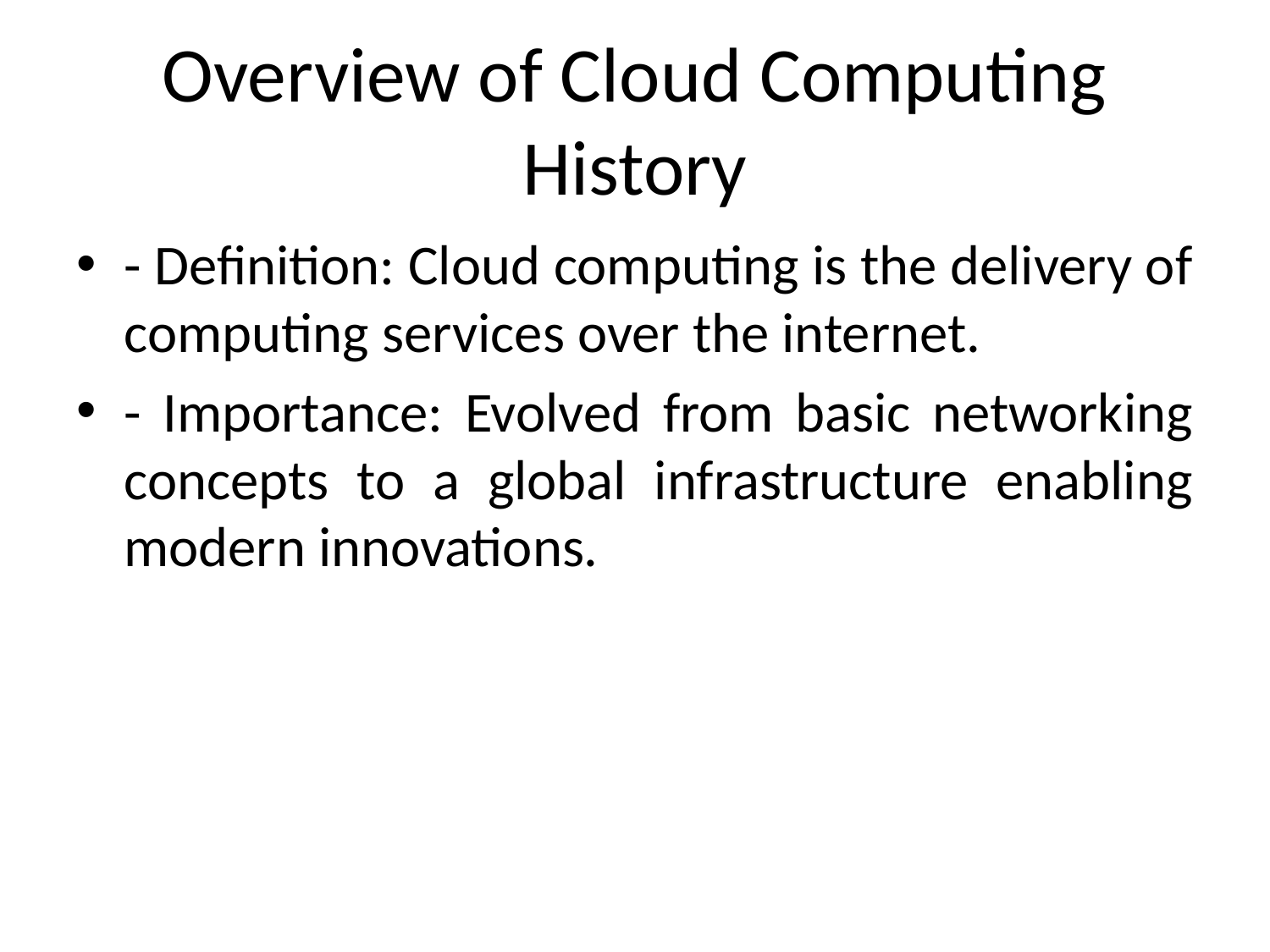

# Overview of Cloud Computing History
- Definition: Cloud computing is the delivery of computing services over the internet.
- Importance: Evolved from basic networking concepts to a global infrastructure enabling modern innovations.